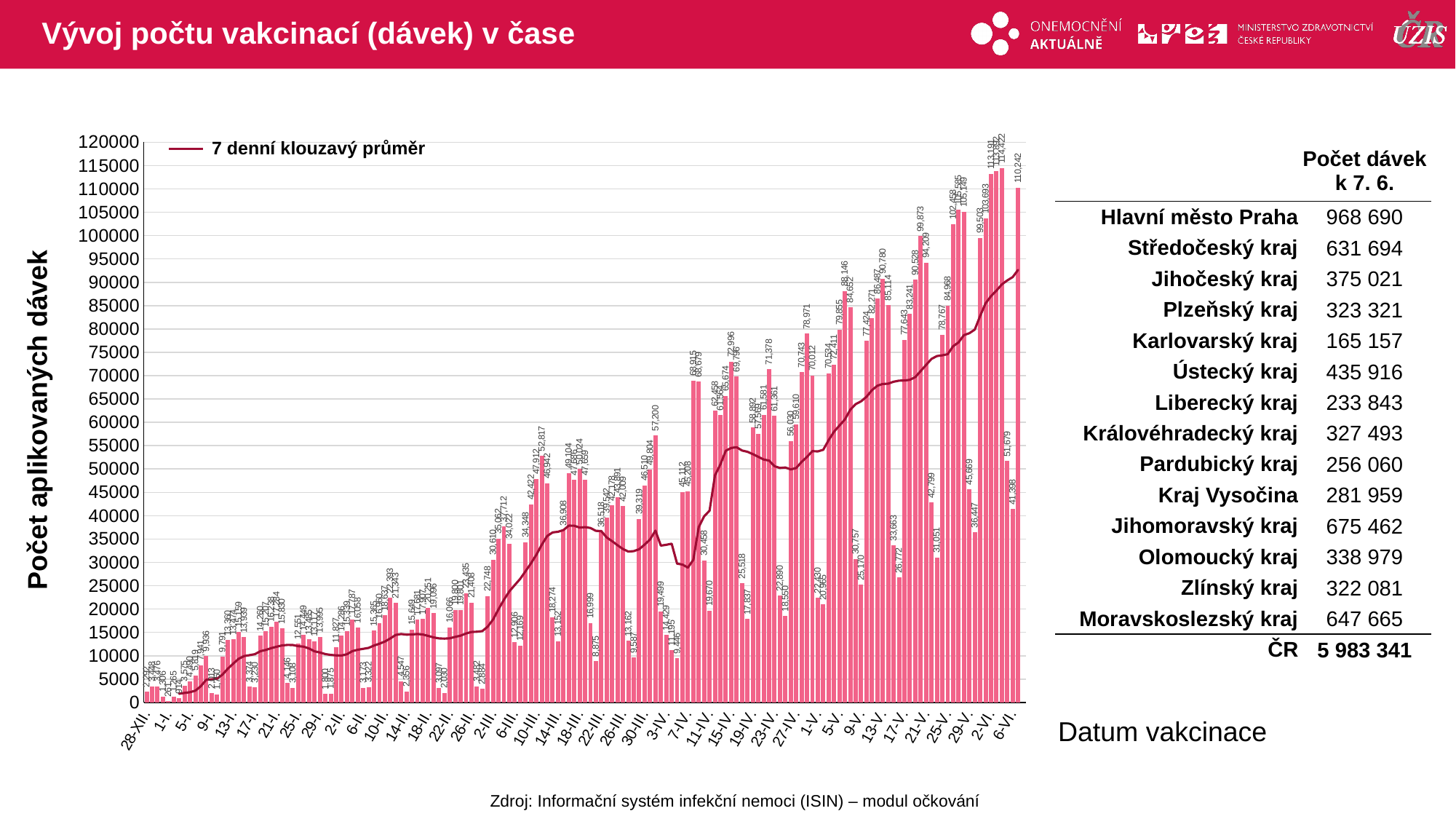

# Vývoj počtu vakcinací (dávek) v čase

### Chart

| Category | celkem |
|---|---|
| 28-XII. | 2292.0 |
| 29-XII. | 3448.0 |
| 30-XII. | 3476.0 |
| 31-XII. | 1306.0 |
| 1-I. | 261.0 |
| 2-I. | 1265.0 |
| 3-I. | 914.0 |
| 4-I. | 3575.0 |
| 5-I. | 4490.0 |
| 6-I. | 5819.0 |
| 7-I. | 7941.0 |
| 8-I. | 9936.0 |
| 9-I. | 2013.0 |
| 10-I. | 1750.0 |
| 11-I. | 9791.0 |
| 12-I. | 13360.0 |
| 13-I. | 13474.0 |
| 14-I. | 15159.0 |
| 15-I. | 13939.0 |
| 16-I. | 3374.0 |
| 17-I. | 3230.0 |
| 18-I. | 14260.0 |
| 19-I. | 15207.0 |
| 20-I. | 16238.0 |
| 21-I. | 17284.0 |
| 22-I. | 15830.0 |
| 23-I. | 4146.0 |
| 24-I. | 3108.0 |
| 25-I. | 12551.0 |
| 26-I. | 14449.0 |
| 27-I. | 13485.0 |
| 28-I. | 13117.0 |
| 29-I. | 13995.0 |
| 30-I. | 1800.0 |
| 31-I. | 1875.0 |
| 1-II. | 11827.0 |
| 2-II. | 14286.0 |
| 3-II. | 15339.0 |
| 4-II. | 17787.0 |
| 5-II. | 16058.0 |
| 6-II. | 3173.0 |
| 7-II. | 3322.0 |
| 8-II. | 15365.0 |
| 9-II. | 16960.0 |
| 10-II. | 18637.0 |
| 11-II. | 22393.0 |
| 12-II. | 21343.0 |
| 13-II. | 4547.0 |
| 14-II. | 2356.0 |
| 15-II. | 15649.0 |
| 16-II. | 17681.0 |
| 17-II. | 17907.0 |
| 18-II. | 20251.0 |
| 19-II. | 19096.0 |
| 20-II. | 3097.0 |
| 21-II. | 2030.0 |
| 22-II. | 16066.0 |
| 23-II. | 19800.0 |
| 24-II. | 19801.0 |
| 25-II. | 23435.0 |
| 26-II. | 21408.0 |
| 27-II. | 3482.0 |
| 28-II. | 2884.0 |
| 1-III. | 22748.0 |
| 2-III. | 30610.0 |
| 3-III. | 35062.0 |
| 4-III. | 37712.0 |
| 5-III. | 34022.0 |
| 6-III. | 12906.0 |
| 7-III. | 12169.0 |
| 8-III. | 34348.0 |
| 9-III. | 42422.0 |
| 10-III. | 47912.0 |
| 11-III. | 52817.0 |
| 12-III. | 46942.0 |
| 13-III. | 18274.0 |
| 14-III. | 13152.0 |
| 15-III. | 36908.0 |
| 16-III. | 49104.0 |
| 17-III. | 47686.0 |
| 18-III. | 50024.0 |
| 19-III. | 47659.0 |
| 20-III. | 16999.0 |
| 21-III. | 8875.0 |
| 22-III. | 36518.0 |
| 23-III. | 39542.0 |
| 24-III. | 42178.0 |
| 25-III. | 43891.0 |
| 26-III. | 42009.0 |
| 27-III. | 13162.0 |
| 28-III. | 9587.0 |
| 29-III. | 39319.0 |
| 30-III. | 46510.0 |
| 31-III. | 49804.0 |
| 1-IV. | 57200.0 |
| 2-IV. | 19499.0 |
| 3-IV. | 14429.0 |
| 4-IV. | 11195.0 |
| 5-IV. | 9446.0 |
| 6-IV. | 45112.0 |
| 7-IV. | 45208.0 |
| 8-IV. | 68915.0 |
| 9-IV. | 68679.0 |
| 10-IV. | 30458.0 |
| 11-IV. | 19670.0 |
| 12-IV. | 62458.0 |
| 13-IV. | 61564.0 |
| 14-IV. | 65674.0 |
| 15-IV. | 72996.0 |
| 16-IV. | 69796.0 |
| 17-IV. | 25518.0 |
| 18-IV. | 17837.0 |
| 19-IV. | 58892.0 |
| 20-IV. | 57569.0 |
| 21-IV. | 61581.0 |
| 22-IV. | 71378.0 |
| 23-IV. | 61361.0 |
| 24-IV. | 22890.0 |
| 25-IV. | 18550.0 |
| 26-IV. | 56030.0 |
| 27-IV. | 59610.0 |
| 28-IV. | 70743.0 |
| 29-IV. | 78971.0 |
| 30-IV. | 70012.0 |
| 1-V. | 22430.0 |
| 2-V. | 20965.0 |
| 3-V. | 70534.0 |
| 4-V. | 72411.0 |
| 5-V. | 79855.0 |
| 6-V. | 88146.0 |
| 7-V. | 84652.0 |
| 8-V. | 30757.0 |
| 9-V. | 25170.0 |
| 10-V. | 77424.0 |
| 11-V. | 82271.0 |
| 12-V. | 86487.0 |
| 13-V. | 90780.0 |
| 14-V. | 85114.0 |
| 15-V. | 33663.0 |
| 16-V. | 26772.0 |
| 17-V. | 77643.0 |
| 18-V. | 83241.0 |
| 19-V. | 90528.0 |
| 20-V. | 99873.0 |
| 21-V. | 94209.0 |
| 22-V. | 42799.0 |
| 23-V. | 31051.0 |
| 24-V. | 78767.0 |
| 25-V. | 84968.0 |
| 26-V. | 102458.0 |
| 27-V. | 105585.0 |
| 28-V. | 105149.0 |
| 29-V. | 45669.0 |
| 30-V. | 36447.0 |
| 31-V. | 99503.0 |
| 1-VI. | 103693.0 |
| 2-VI. | 113191.0 |
| 3-VI. | 113892.0 |
| 4-VI. | 114422.0 |
| 5-VI. | 51679.0 |
| 6-VI. | 41398.0 |
| 7-VI. | 110242.0 |
7 denní klouzavý průměr
|  | Počet dávek k 7. 6. |
| --- | --- |
| Hlavní město Praha | 968 690 |
| Středočeský kraj | 631 694 |
| Jihočeský kraj | 375 021 |
| Plzeňský kraj | 323 321 |
| Karlovarský kraj | 165 157 |
| Ústecký kraj | 435 916 |
| Liberecký kraj | 233 843 |
| Královéhradecký kraj | 327 493 |
| Pardubický kraj | 256 060 |
| Kraj Vysočina | 281 959 |
| Jihomoravský kraj | 675 462 |
| Olomoucký kraj | 338 979 |
| Zlínský kraj | 322 081 |
| Moravskoslezský kraj | 647 665 |
| ČR | 5 983 341 |
Počet aplikovaných dávek
Datum vakcinace
Zdroj: Informační systém infekční nemoci (ISIN) – modul očkování